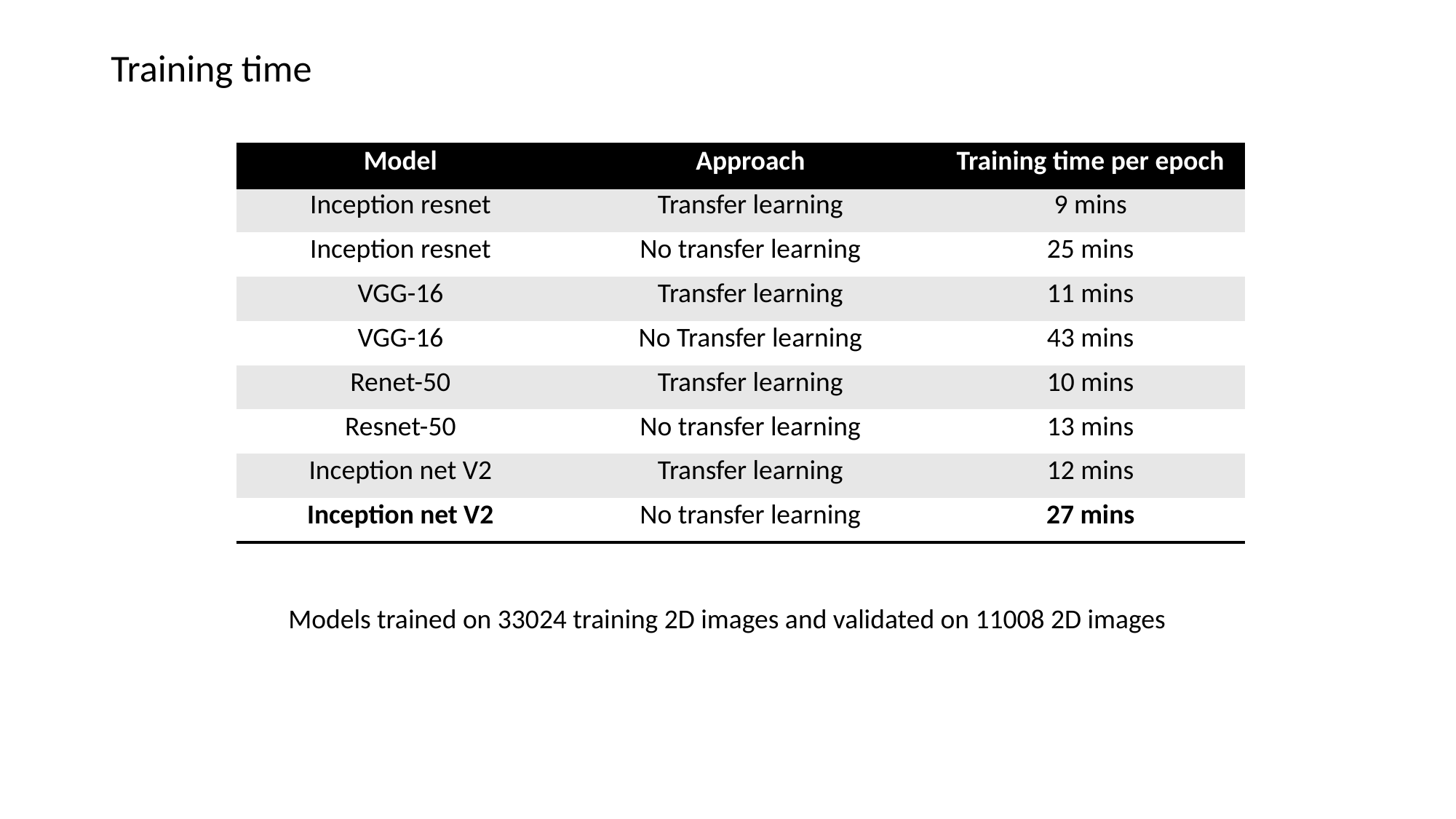

# Training time

| Model | Approach | Training time per epoch |
| --- | --- | --- |
| Inception resnet | Transfer learning | 9 mins |
| Inception resnet | No transfer learning | 25 mins |
| VGG-16 | Transfer learning | 11 mins |
| VGG-16 | No Transfer learning | 43 mins |
| Renet-50 | Transfer learning | 10 mins |
| Resnet-50 | No transfer learning | 13 mins |
| Inception net V2 | Transfer learning | 12 mins |
| Inception net V2 | No transfer learning | 27 mins |
Models trained on 33024 training 2D images and validated on 11008 2D images